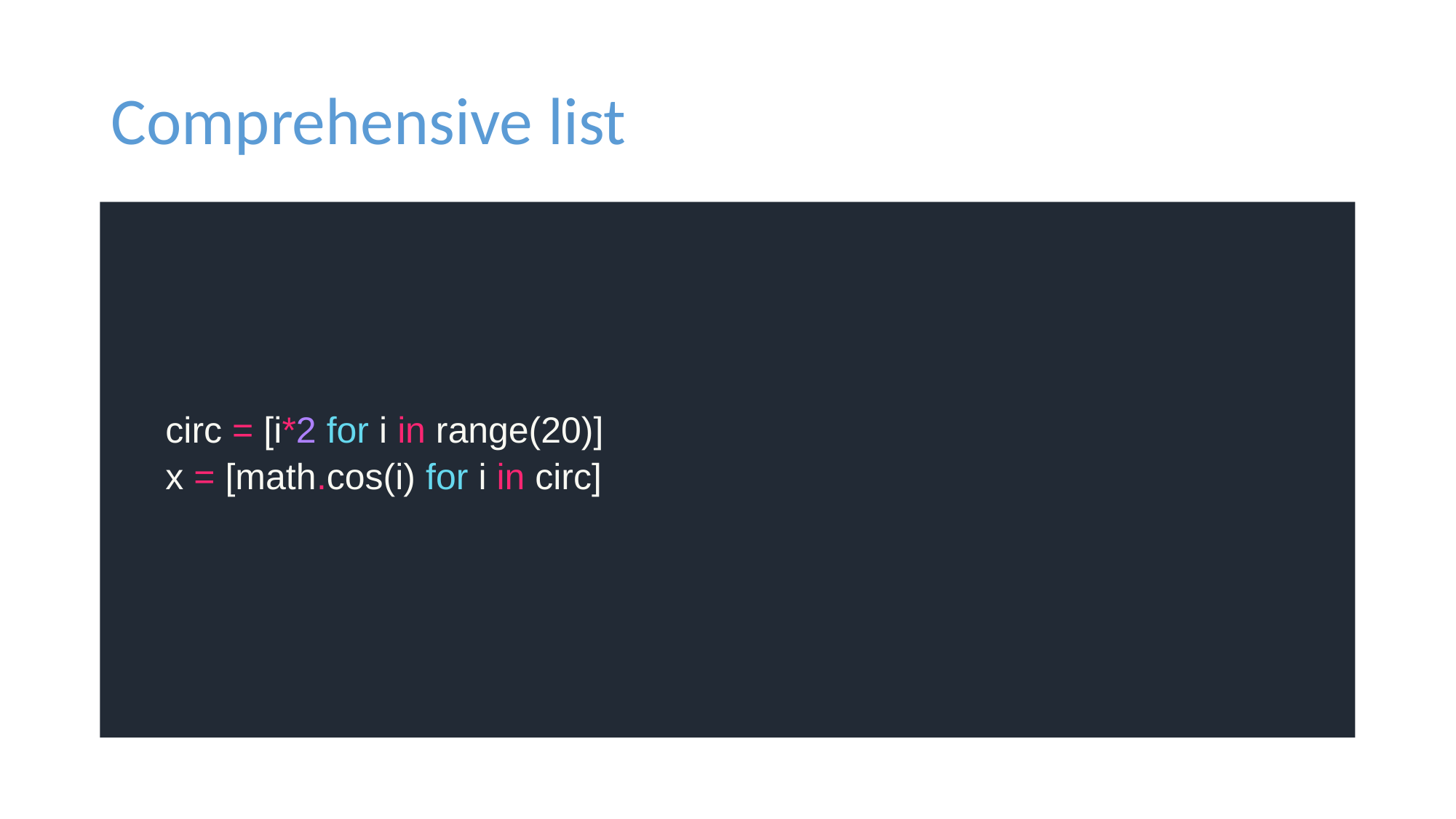

# Comprehensive list
circ = [i*2 for i in range(20)]
x = [math.cos(i) for i in circ]